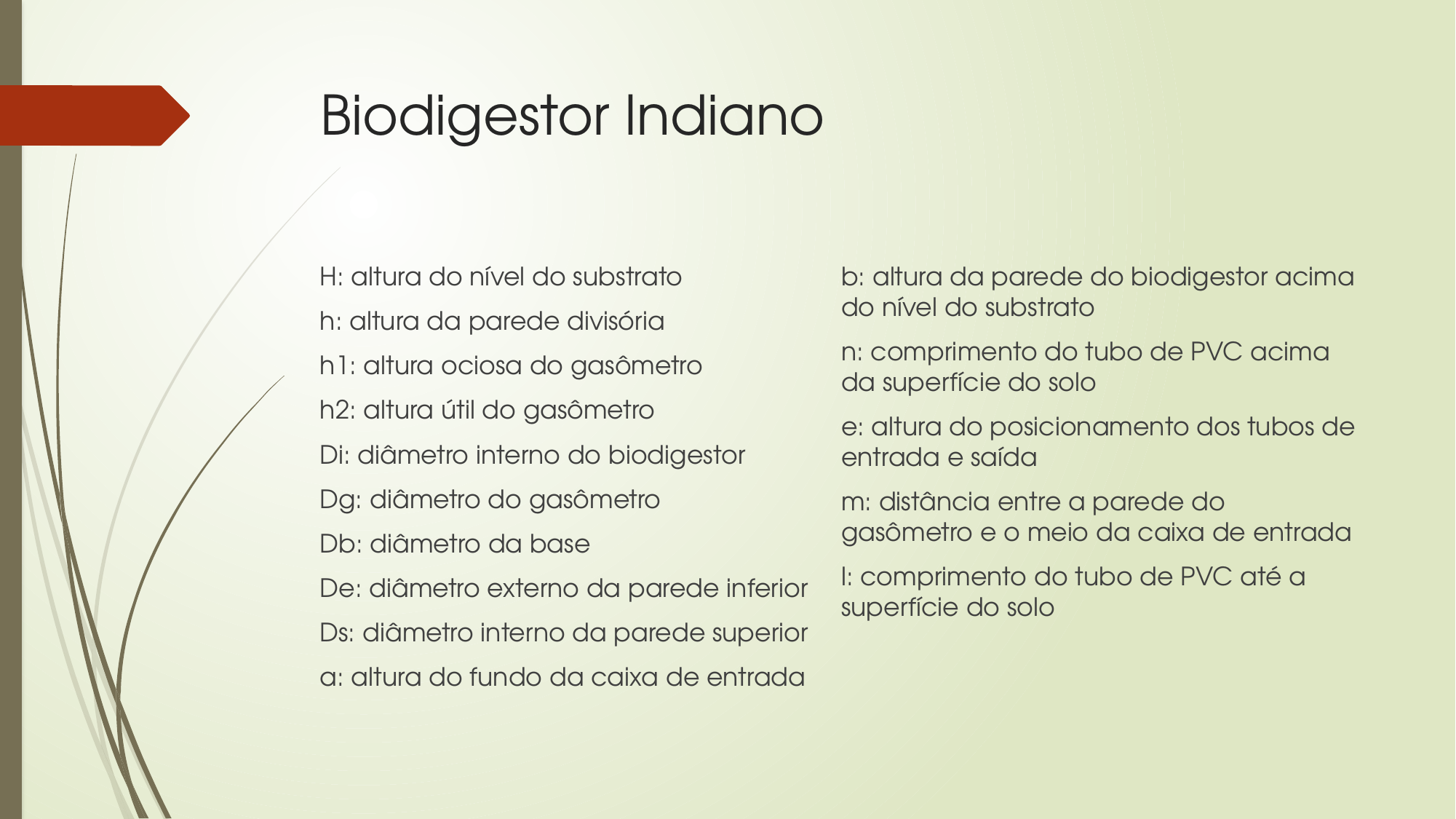

# Biodigestor Indiano
H: altura do nível do substrato
h: altura da parede divisória
h1: altura ociosa do gasômetro
h2: altura útil do gasômetro
Di: diâmetro interno do biodigestor
Dg: diâmetro do gasômetro
Db: diâmetro da base
De: diâmetro externo da parede inferior
Ds: diâmetro interno da parede superior
a: altura do fundo da caixa de entrada
b: altura da parede do biodigestor acima do nível do substrato
n: comprimento do tubo de PVC acima da superfície do solo
e: altura do posicionamento dos tubos de entrada e saída
m: distância entre a parede do gasômetro e o meio da caixa de entrada
l: comprimento do tubo de PVC até a superfície do solo